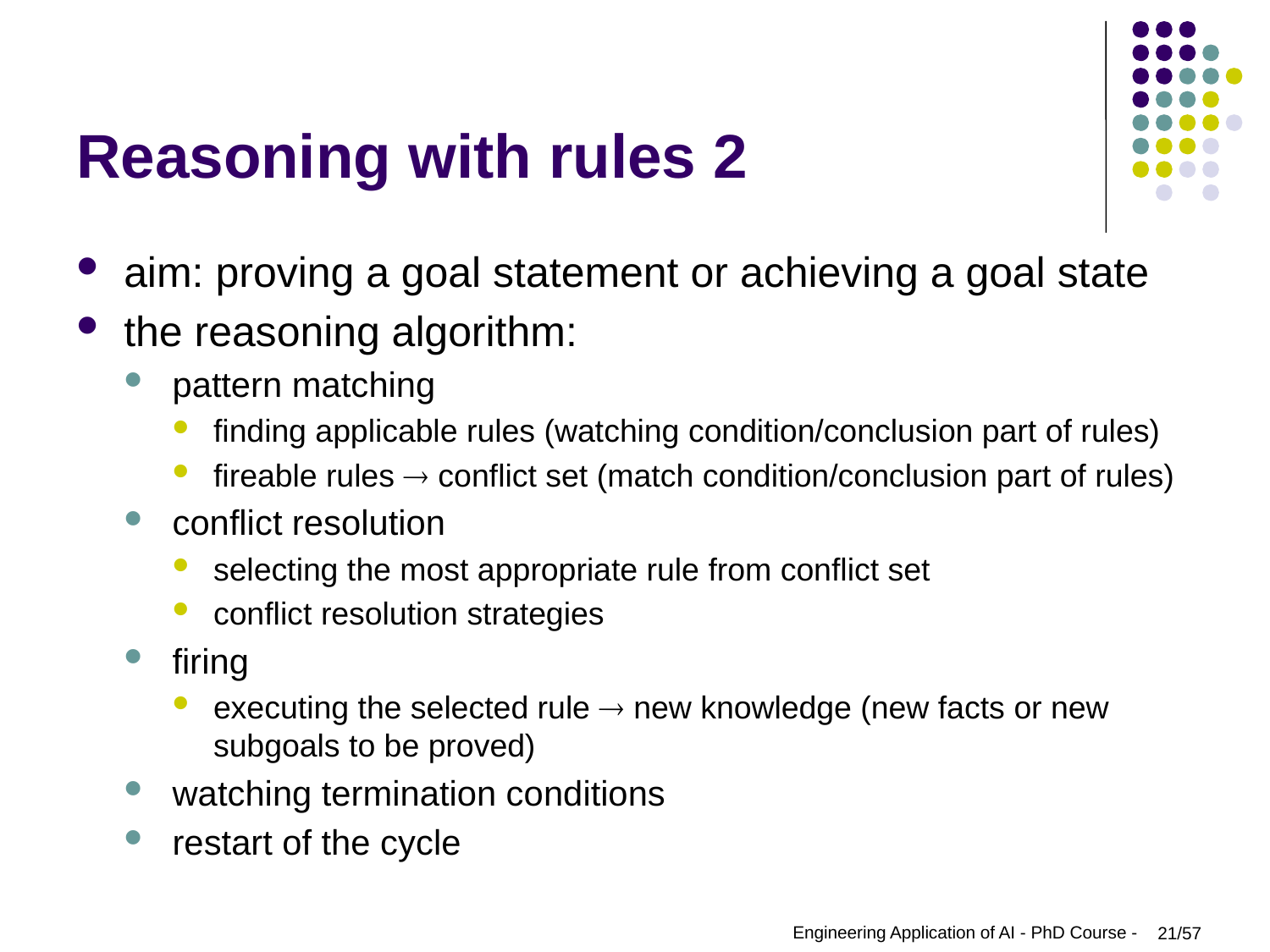

# Reasoning with rules 2
aim: proving a goal statement or achieving a goal state
the reasoning algorithm:
pattern matching
finding applicable rules (watching condition/conclusion part of rules)
fireable rules → conflict set (match condition/conclusion part of rules)
conflict resolution
selecting the most appropriate rule from conflict set
conflict resolution strategies
firing
executing the selected rule → new knowledge (new facts or new subgoals to be proved)
watching termination conditions
restart of the cycle
Engineering Application of AI - PhD Course -
21/57